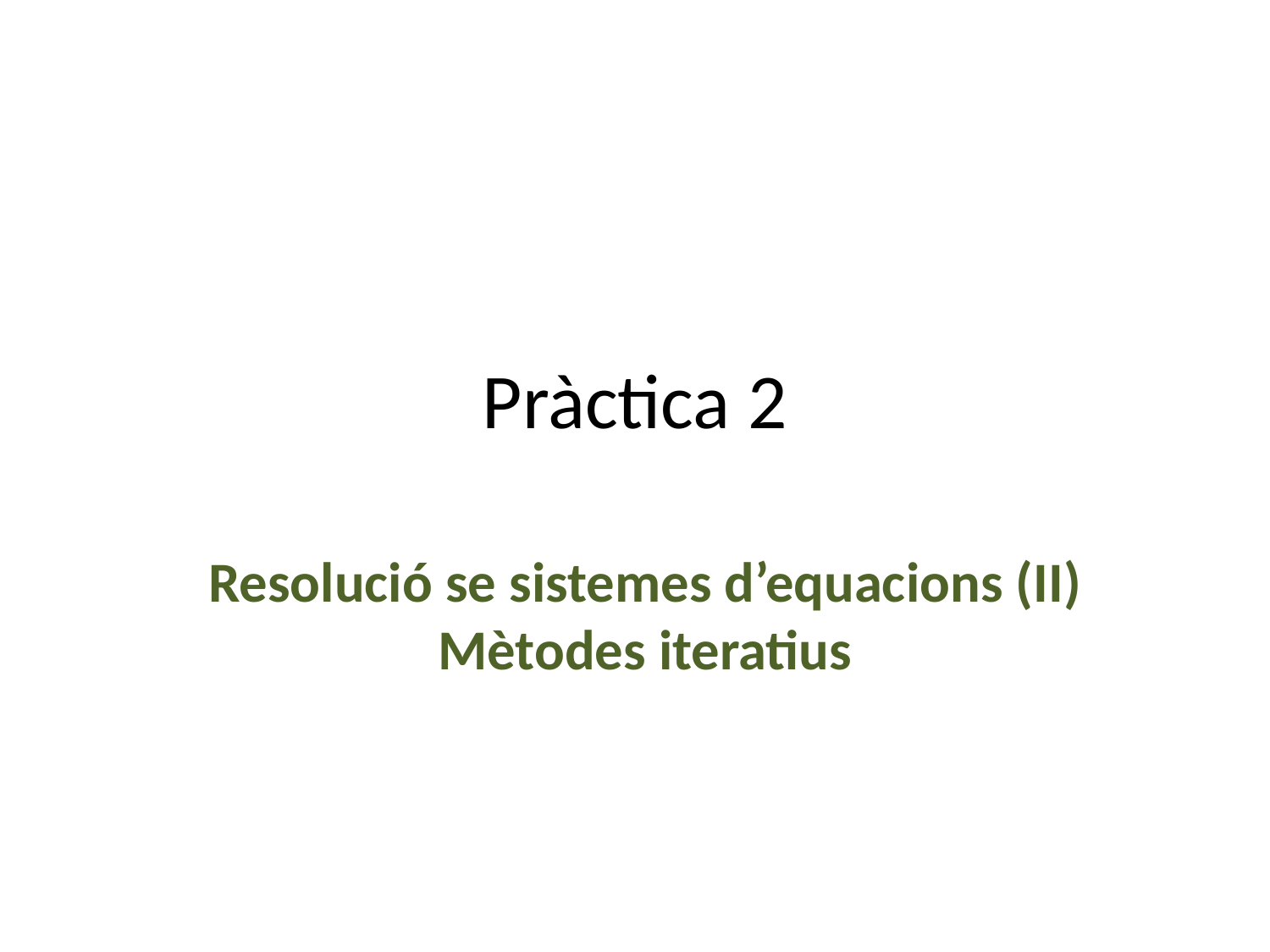

# Pràctica 2
Resolució se sistemes d’equacions (II)
Mètodes iteratius